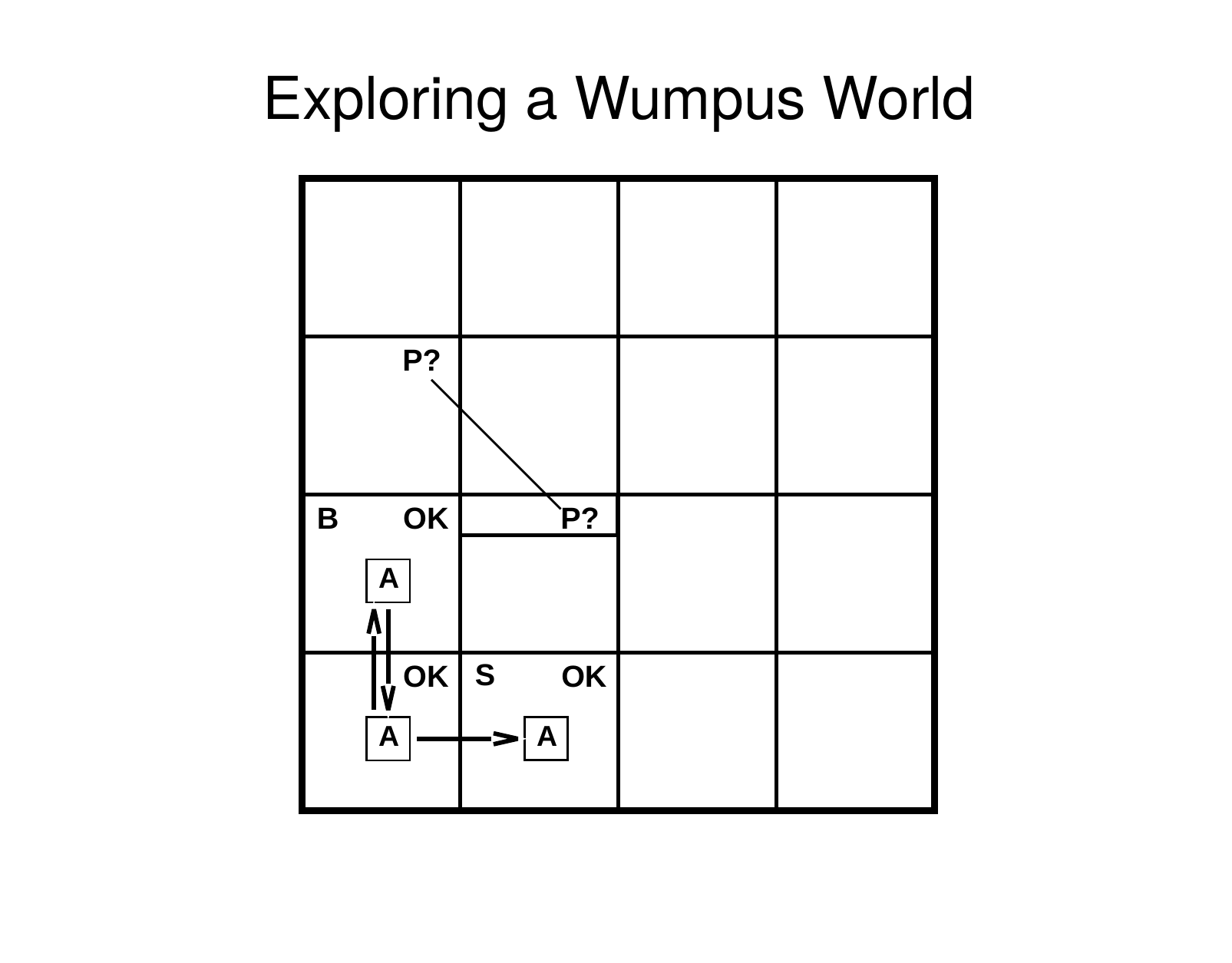

# Exploring a Wumpus World

P?

P?
B
OK
A

S
OK
OK
A
A